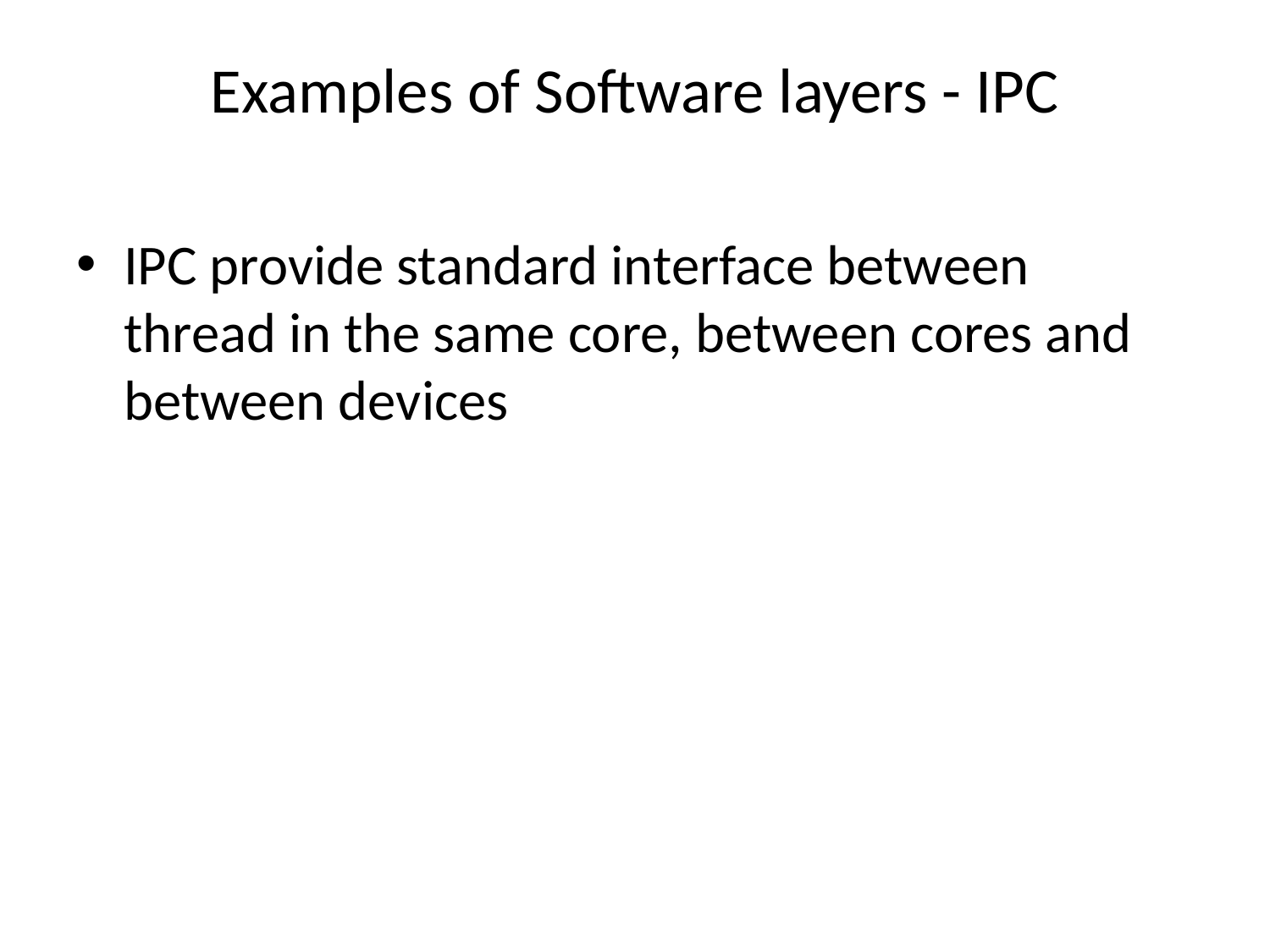

# Examples of Software layers - IPC
IPC provide standard interface between thread in the same core, between cores and between devices